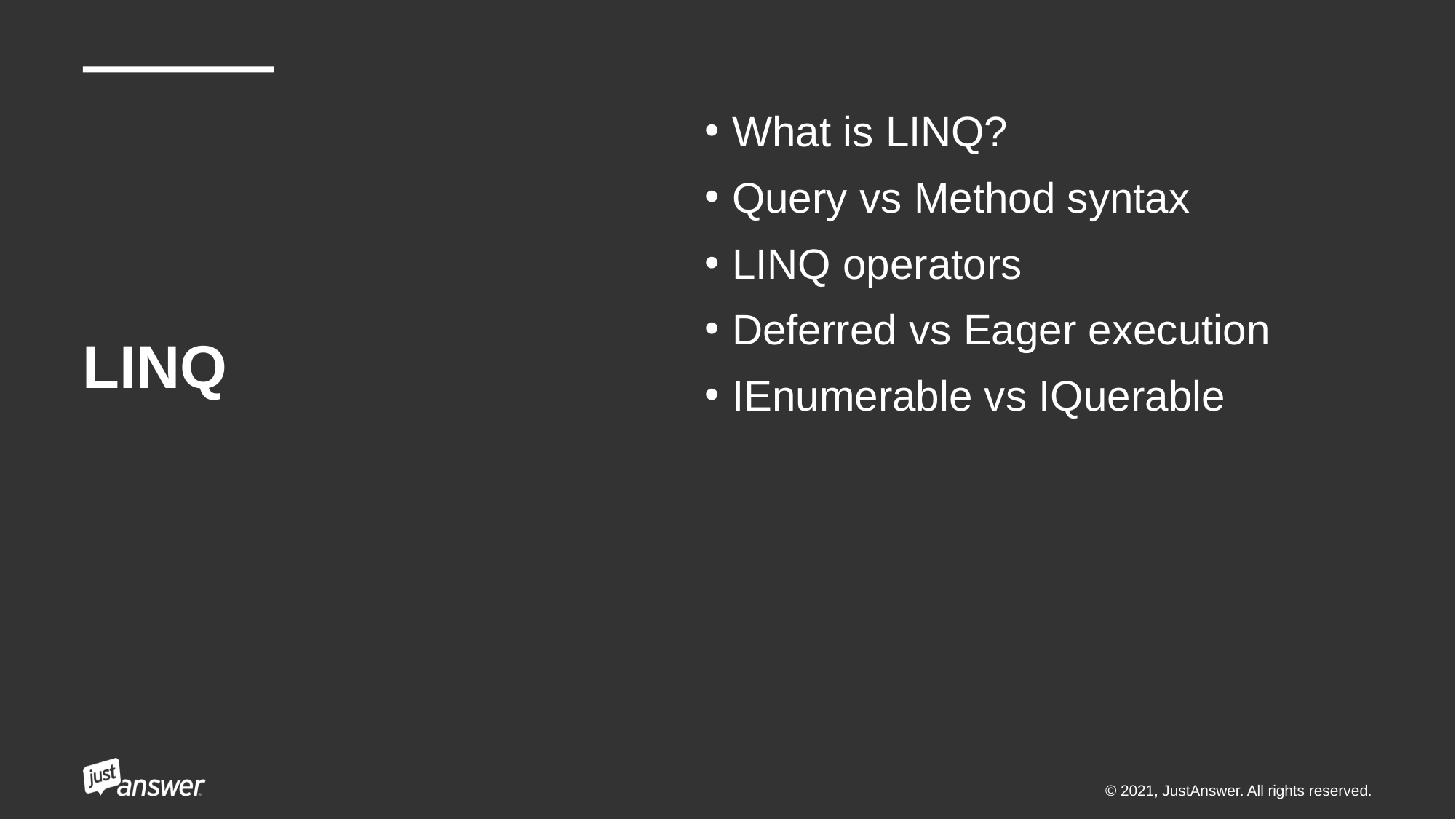

# LINQ
What is LINQ?
Query vs Method syntax
LINQ operators
Deferred vs Eager execution
IEnumerable vs IQuerable